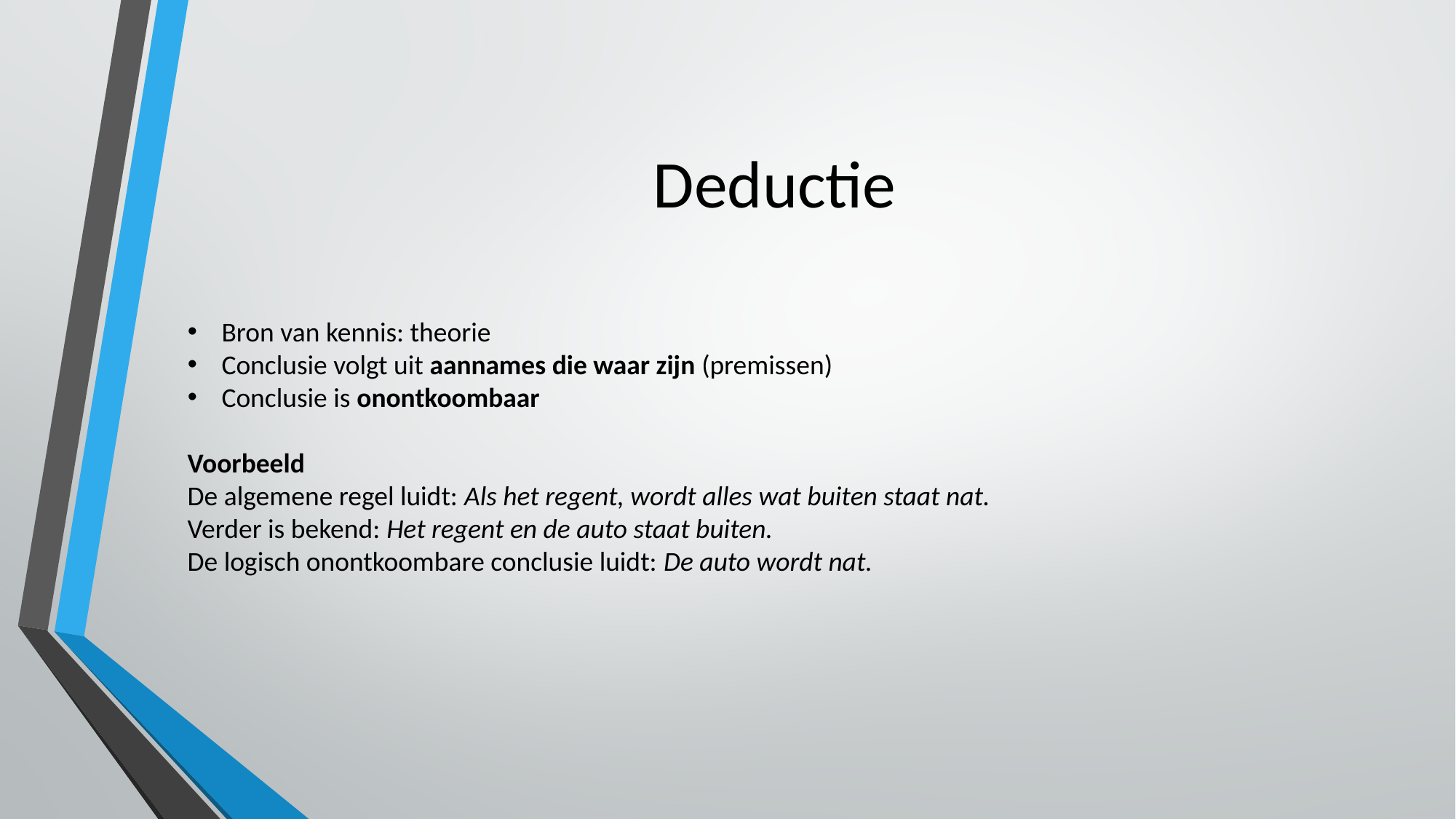

Deductie
Bron van kennis: theorie
Conclusie volgt uit aannames die waar zijn (premissen)
Conclusie is onontkoombaar

Voorbeeld
De algemene regel luidt: Als het regent, wordt alles wat buiten staat nat.
Verder is bekend: Het regent en de auto staat buiten.
De logisch onontkoombare conclusie luidt: De auto wordt nat.